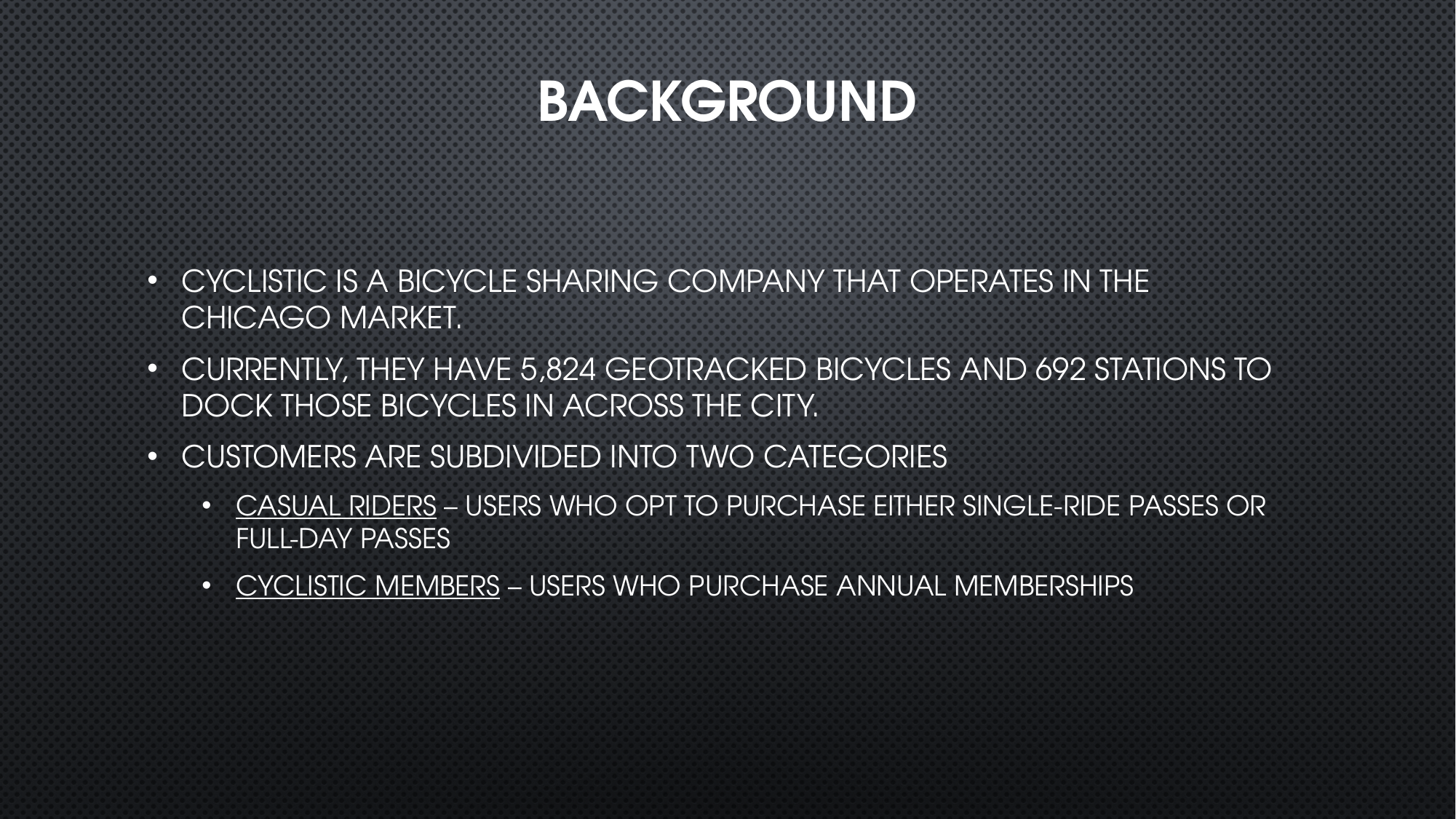

# Background
Cyclistic is a bicycle sharing company that operates in the Chicago market.
Currently, they have 5,824 geotracked bicycles and 692 stations to dock those bicycles in across the city.
Customers are subdivided into two categories
Casual Riders – users who opt to purchase either single-ride passes or full-day passes
Cyclistic members – users who purchase annual memberships